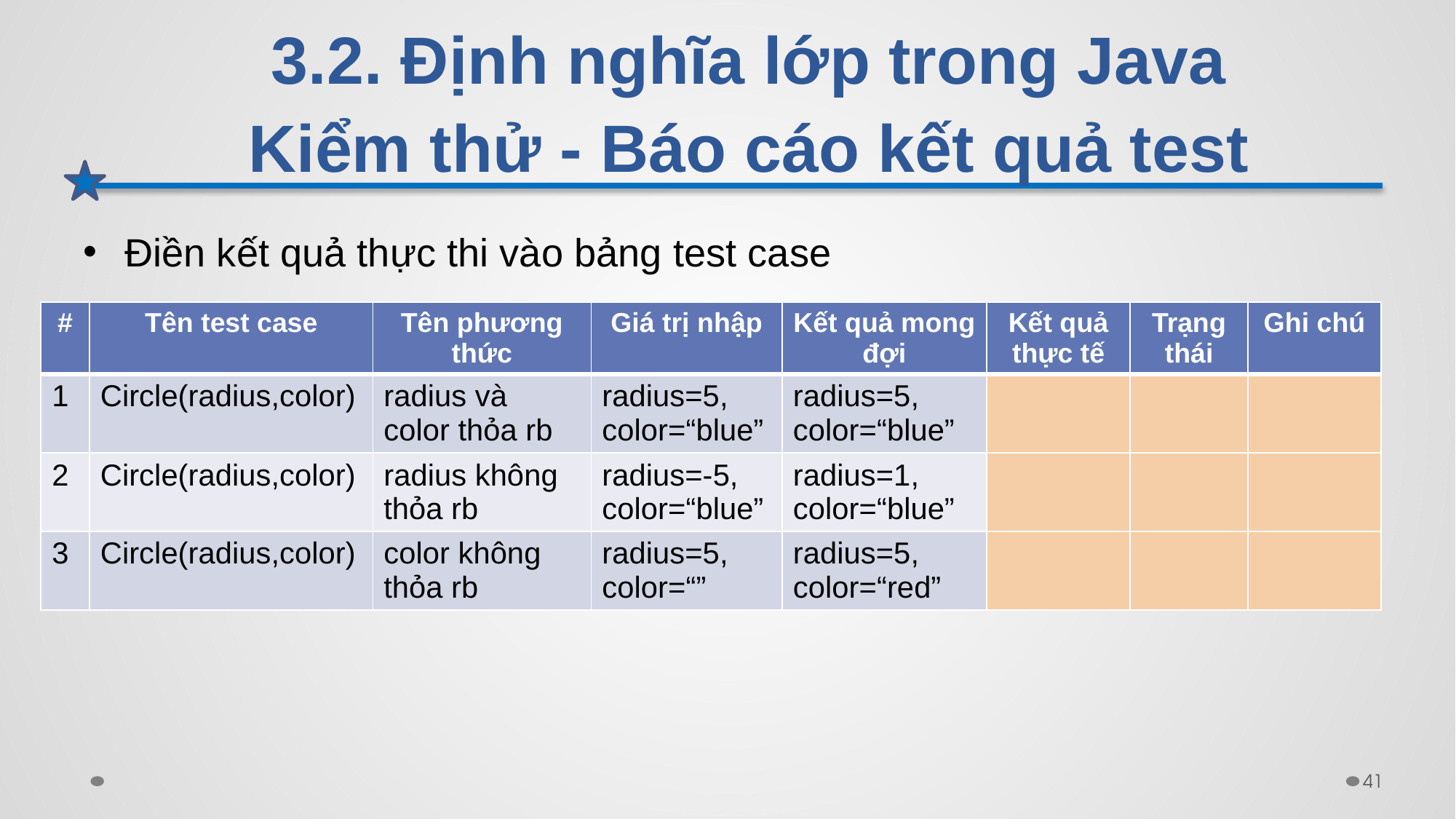

# 3.2. Định nghĩa lớp trong Java Kiểm thử - Báo cáo kết quả test
Điền kết quả thực thi vào bảng test case
| # | Tên test case | Tên phương thức | Giá trị nhập | Kết quả mong đợi | Kết quả thực tế | Trạng thái | Ghi chú |
| --- | --- | --- | --- | --- | --- | --- | --- |
| 1 | Circle(radius,color) | radius và color thỏa rb | radius=5, color=“blue” | radius=5, color=“blue” |  |  |  |
| 2 | Circle(radius,color) | radius không thỏa rb | radius=-5, color=“blue” | radius=1, color=“blue” |  |  |  |
| 3 | Circle(radius,color) | color không thỏa rb | radius=5, color=“” | radius=5, color=“red” |  |  |  |
41